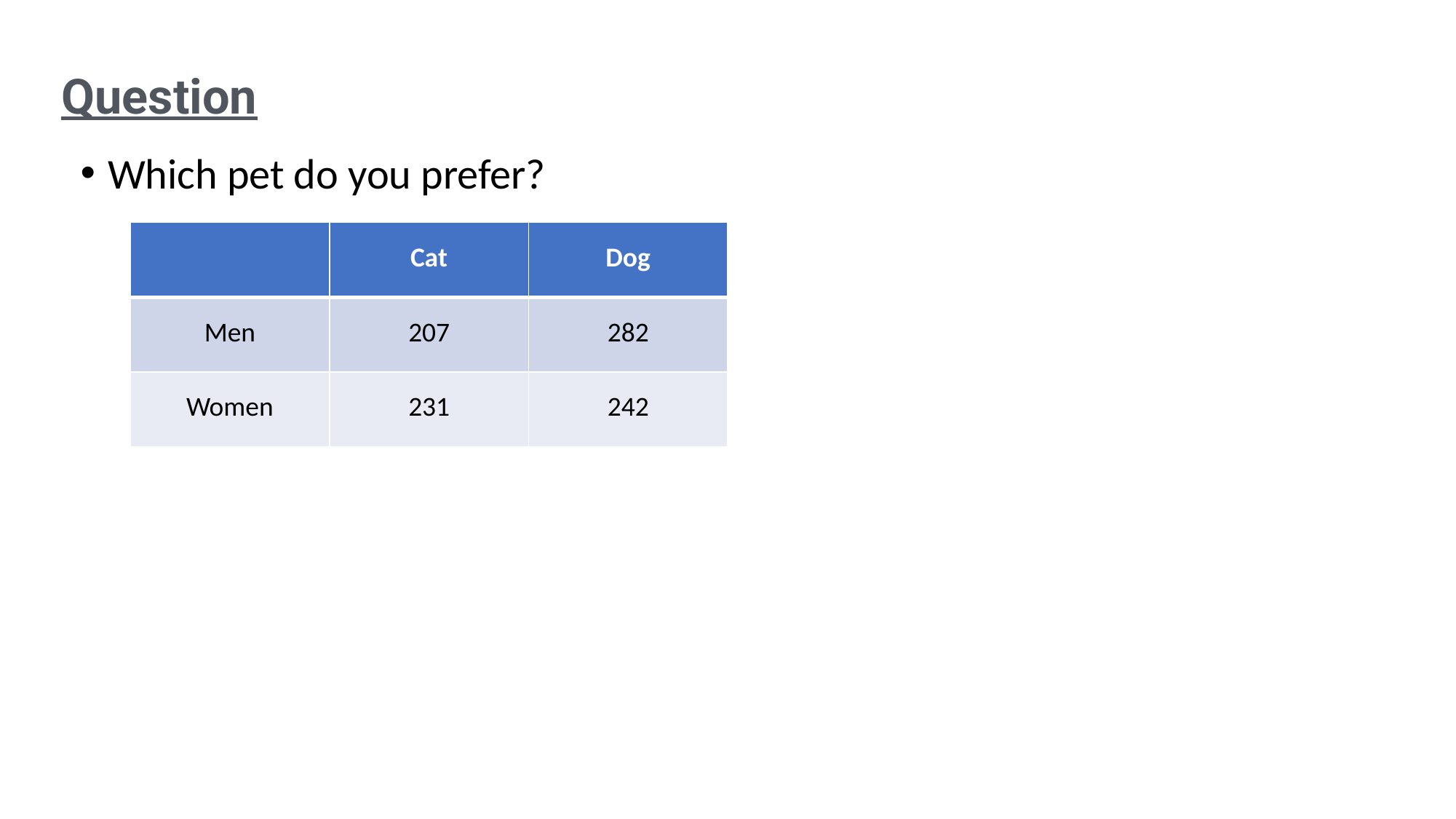

# Question
Which pet do you prefer?

|  | Cat | Dog |
| --- | --- | --- |
| Men | 207 | 282 |
| Women | 231 | 242 |